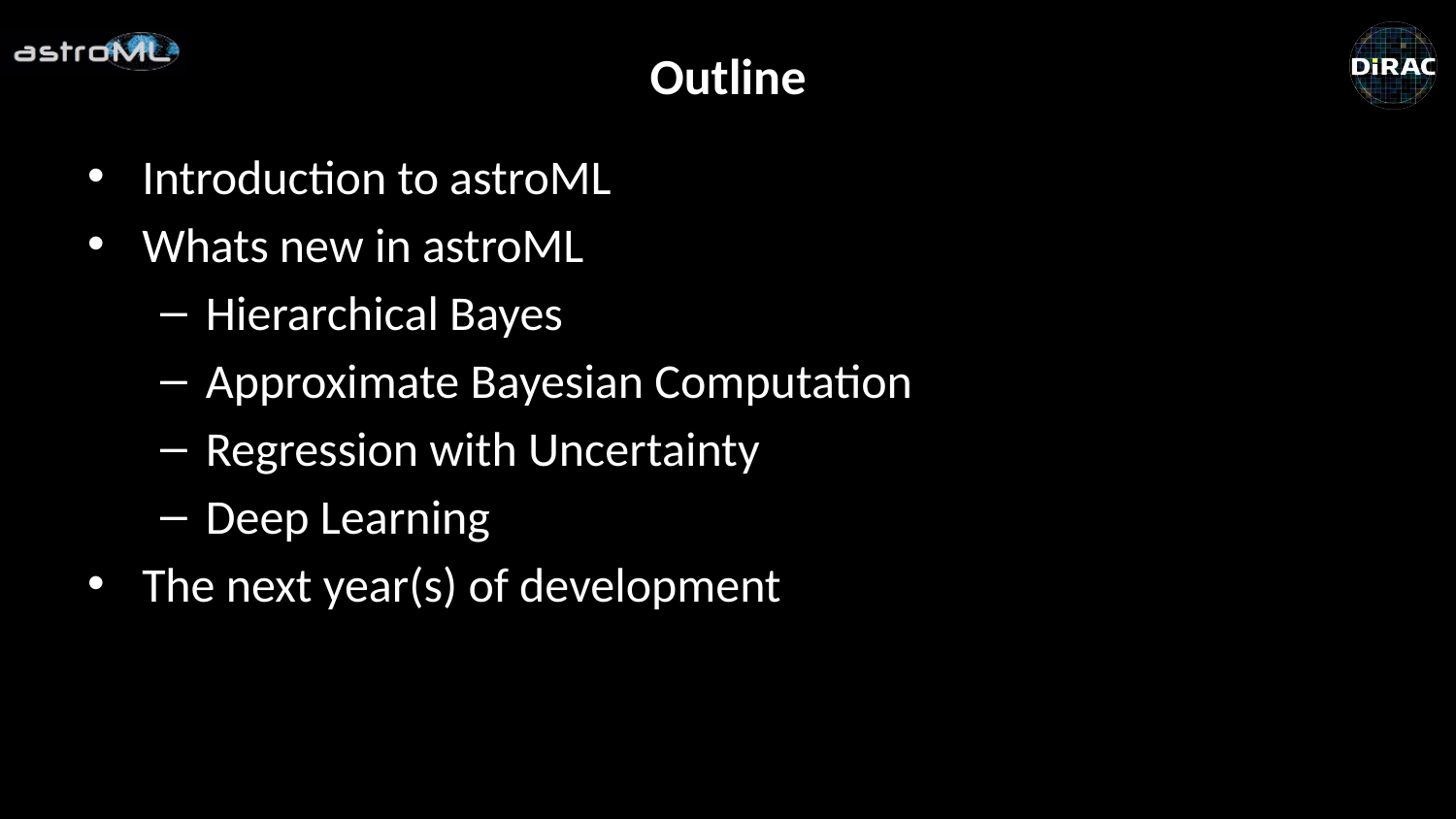

# Outline
Introduction to astroML
Whats new in astroML
Hierarchical Bayes
Approximate Bayesian Computation
Regression with Uncertainty
Deep Learning
The next year(s) of development